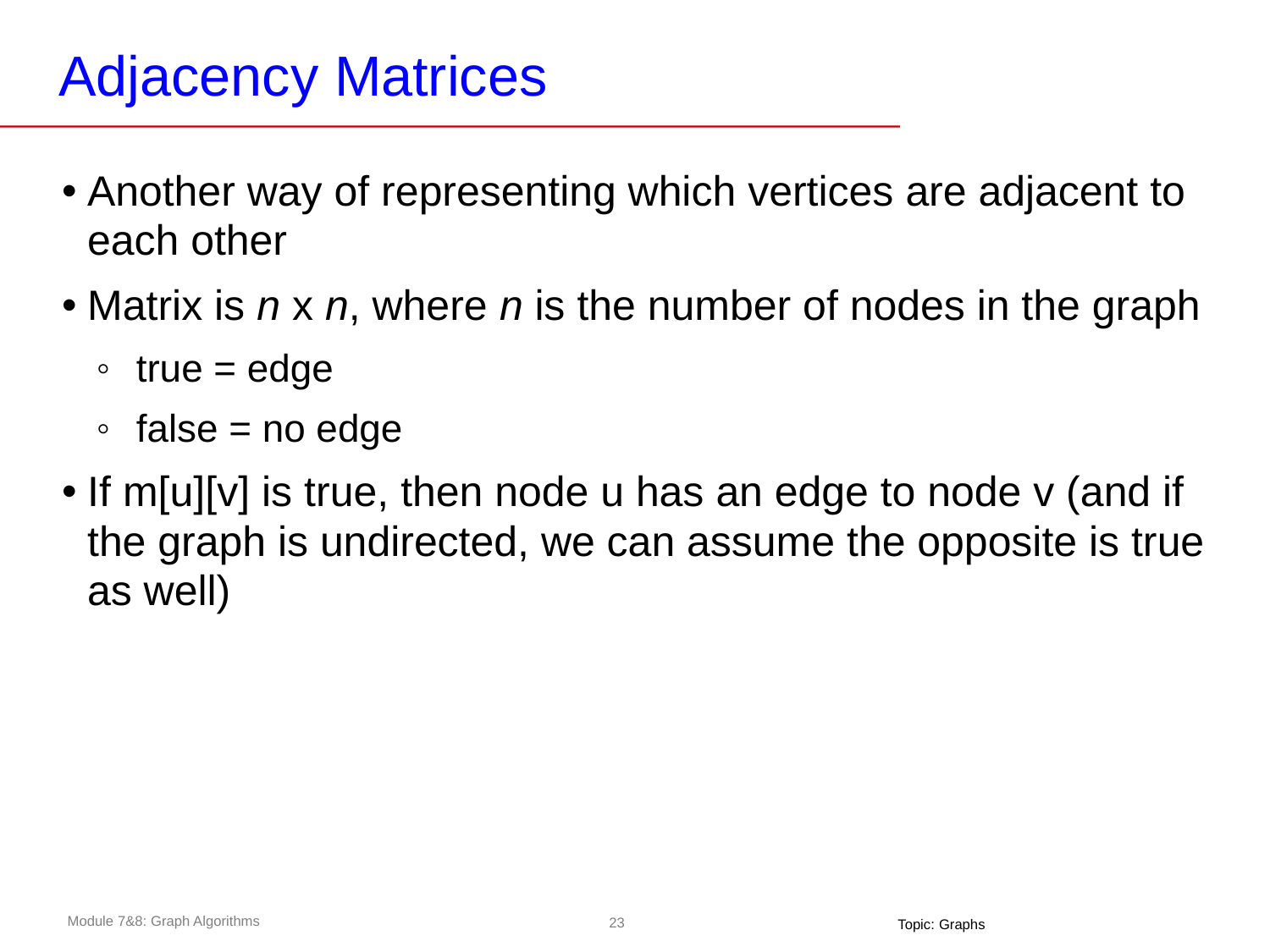

# Adjacency Matrices
Another way of representing which vertices are adjacent to each other
Matrix is n x n, where n is the number of nodes in the graph
true = edge
false = no edge
If m[u][v] is true, then node u has an edge to node v (and if the graph is undirected, we can assume the opposite is true as well)
Topic: Graphs